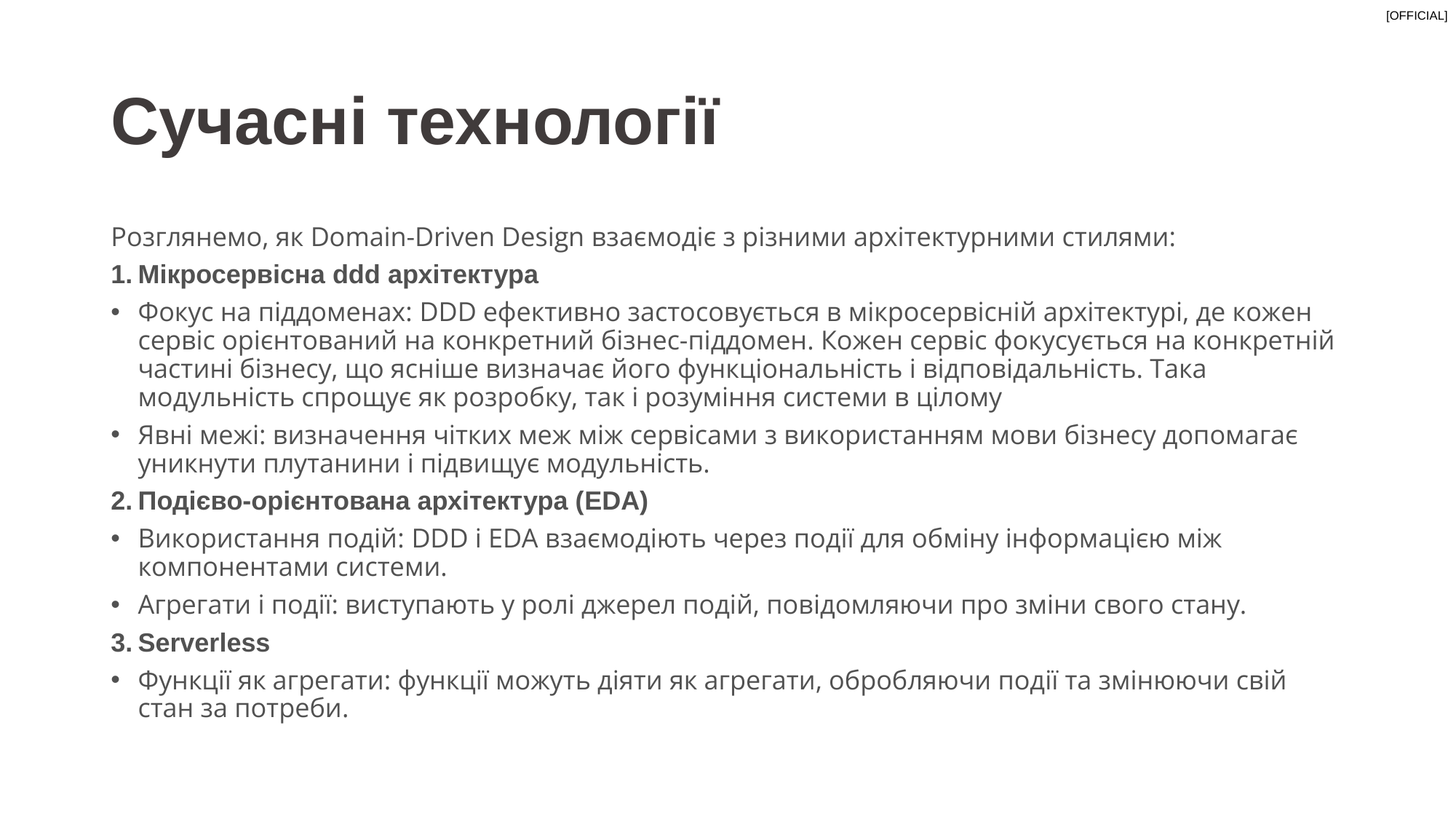

# Сучасні технології
Розглянемо, як Domain-Driven Design взаємодіє з різними архітектурними стилями:
Мікросервісна ddd архітектура
Фокус на піддоменах: DDD ефективно застосовується в мікросервісній архітектурі, де кожен сервіс орієнтований на конкретний бізнес-піддомен. Кожен сервіс фокусується на конкретній частині бізнесу, що ясніше визначає його функціональність і відповідальність. Така модульність спрощує як розробку, так і розуміння системи в цілому
Явні межі: визначення чітких меж між сервісами з використанням мови бізнесу допомагає уникнути плутанини і підвищує модульність.
Подієво-орієнтована архітектура (EDA)
Використання подій: DDD і EDA взаємодіють через події для обміну інформацією між компонентами системи.
Агрегати і події: виступають у ролі джерел подій, повідомляючи про зміни свого стану.
Serverless
Функції як агрегати: функції можуть діяти як агрегати, обробляючи події та змінюючи свій стан за потреби.